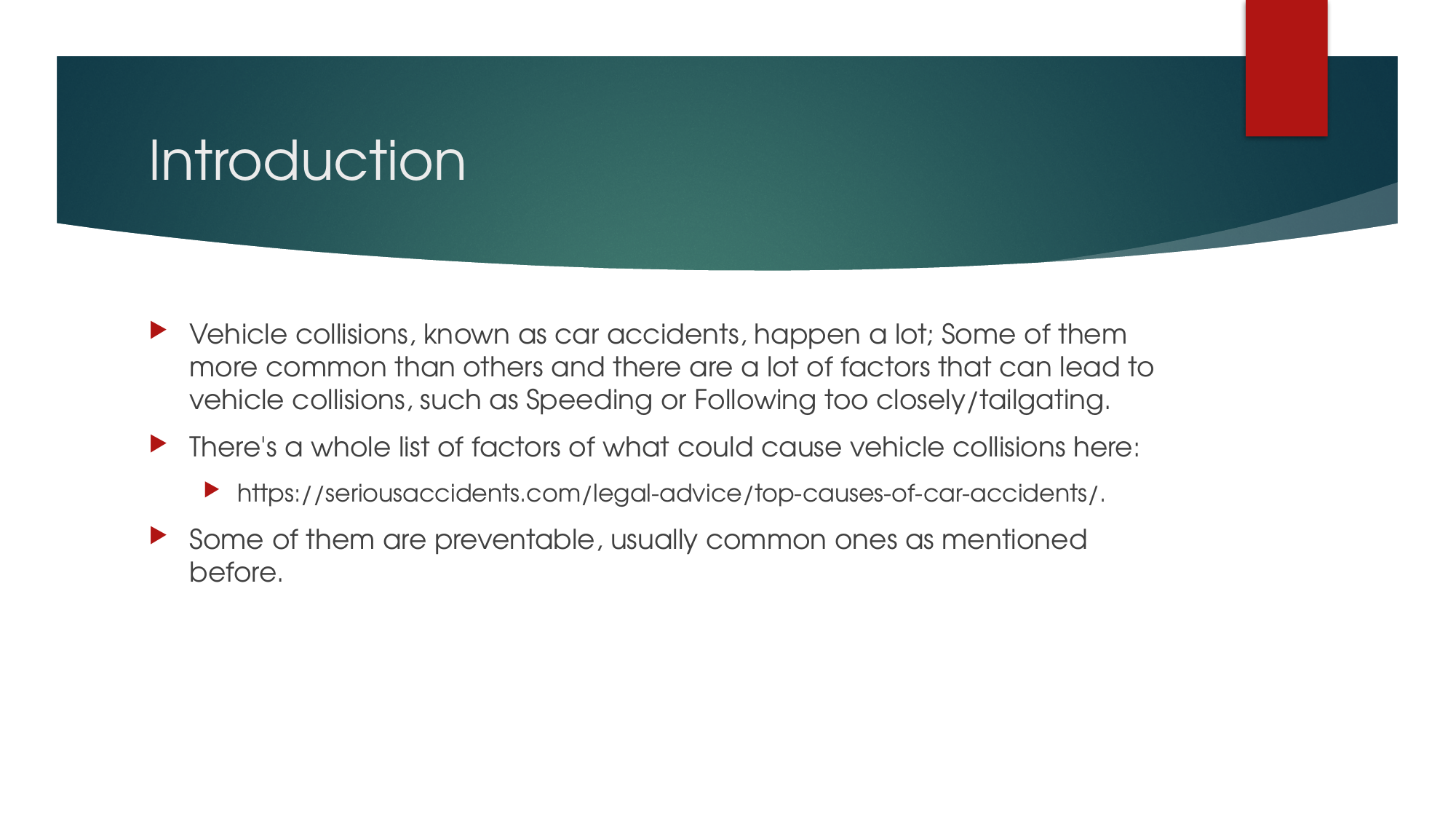

# Introduction
Vehicle collisions, known as car accidents, happen a lot; Some of them more common than others and there are a lot of factors that can lead to vehicle collisions, such as Speeding or Following too closely/tailgating.
There's a whole list of factors of what could cause vehicle collisions here:
https://seriousaccidents.com/legal-advice/top-causes-of-car-accidents/.
Some of them are preventable, usually common ones as mentioned before.